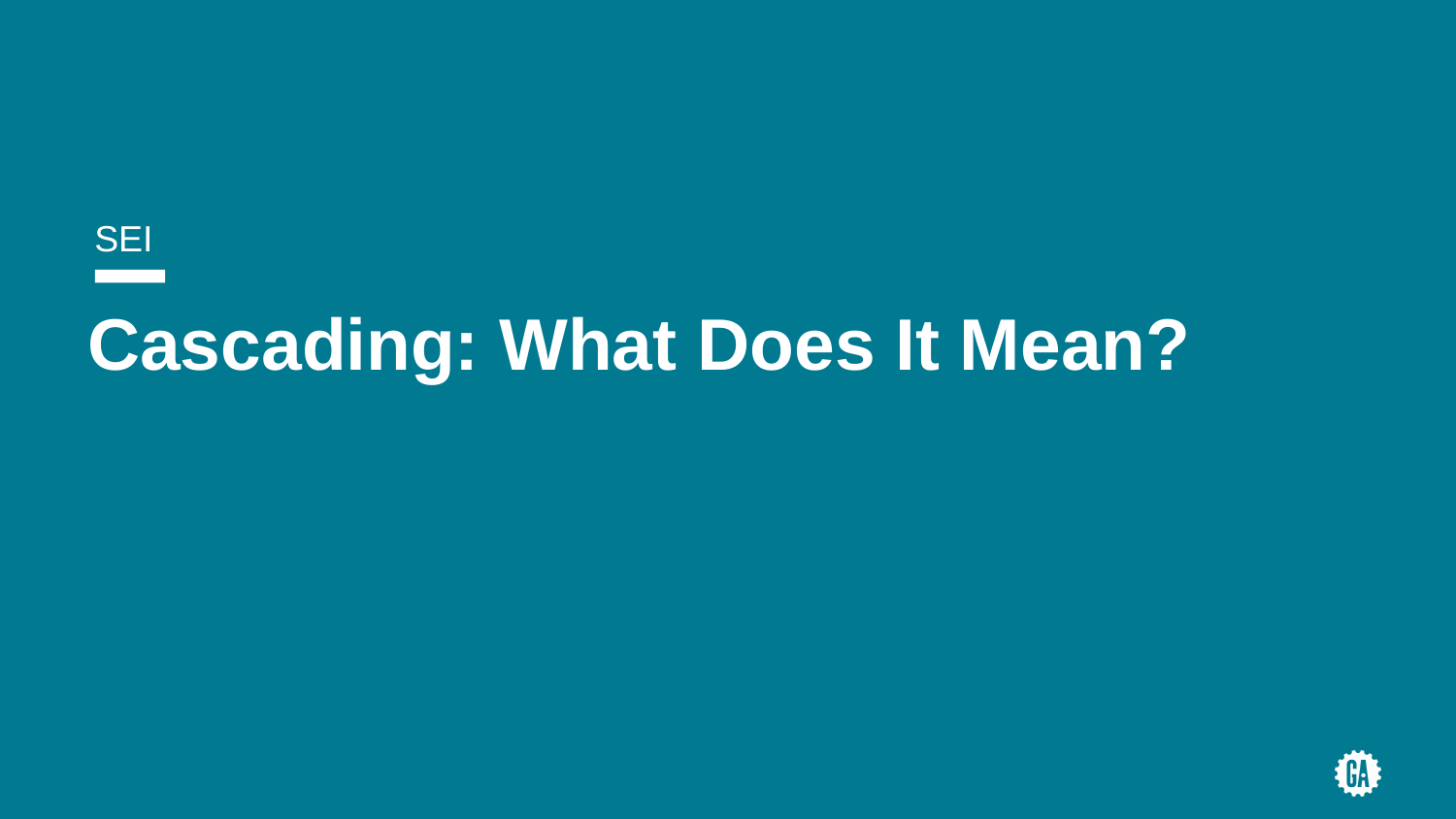

SEI
# Cascading: What Does It Mean?